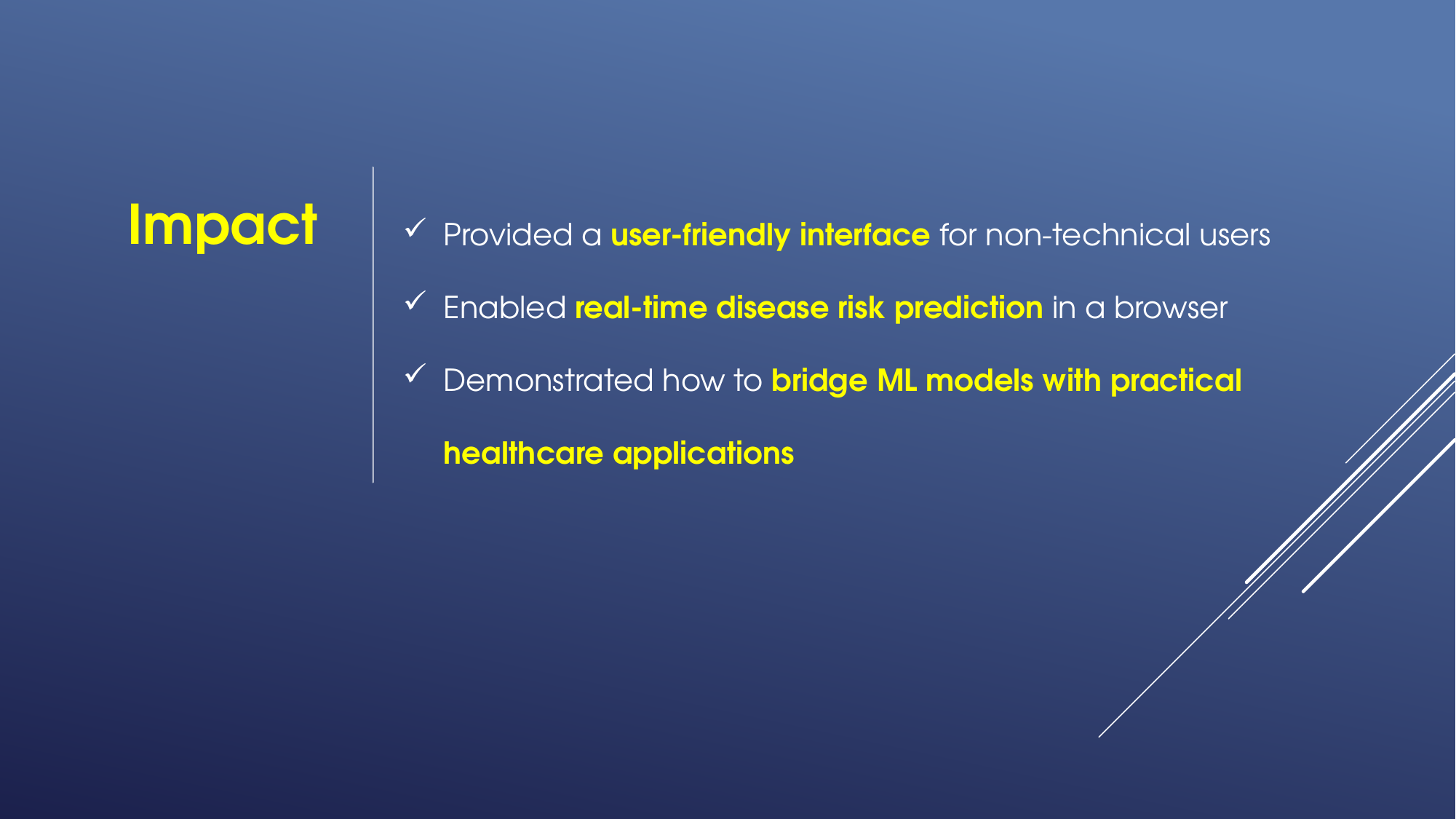

Provided a user-friendly interface for non-technical users
Enabled real-time disease risk prediction in a browser
Demonstrated how to bridge ML models with practical healthcare applications
Impact